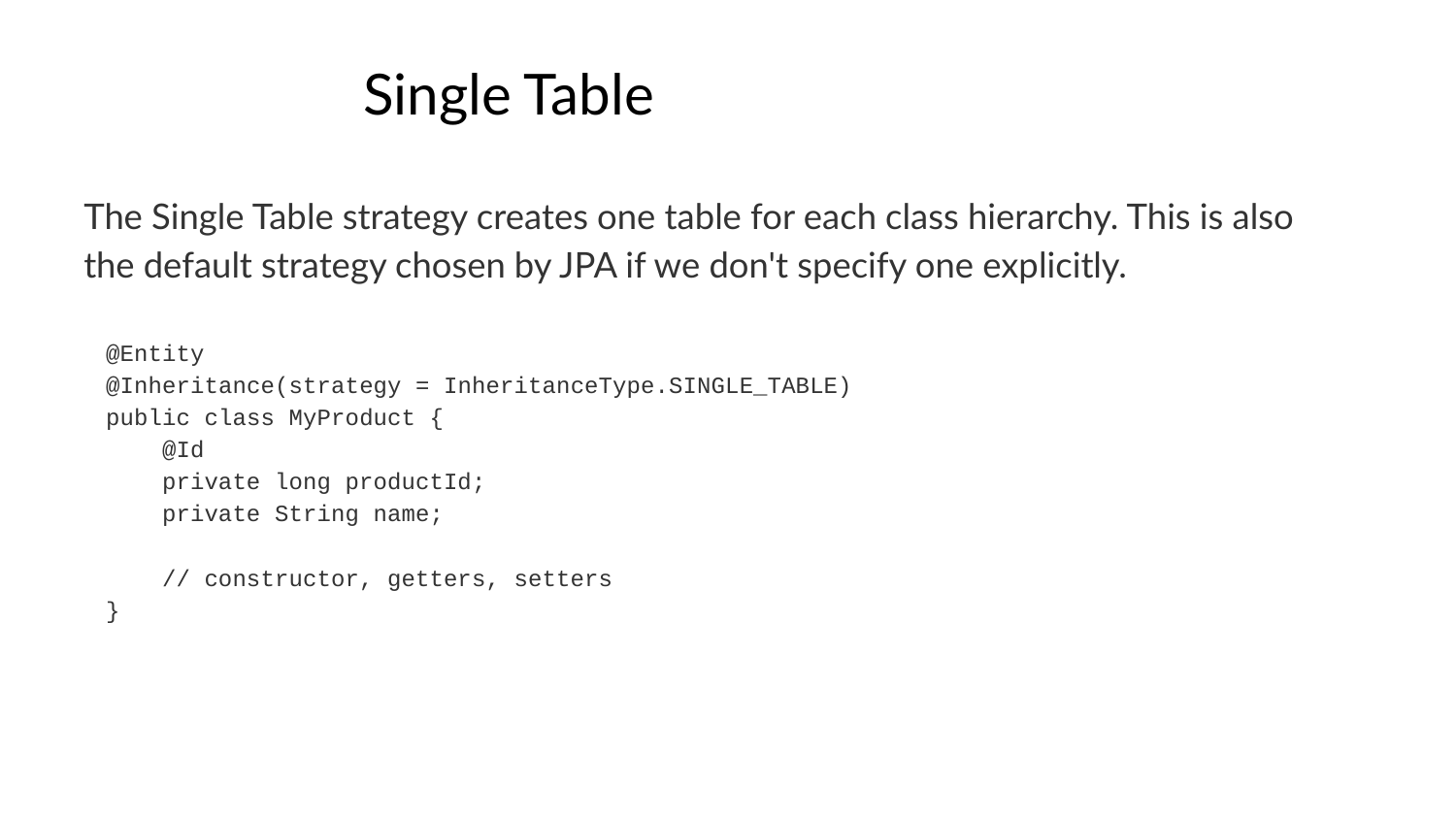

# Single Table
The Single Table strategy creates one table for each class hierarchy. This is also the default strategy chosen by JPA if we don't specify one explicitly.

@Entity
@Inheritance(strategy = InheritanceType.SINGLE_TABLE)
public class MyProduct {
    @Id
    private long productId;
    private String name;

    // constructor, getters, setters
}